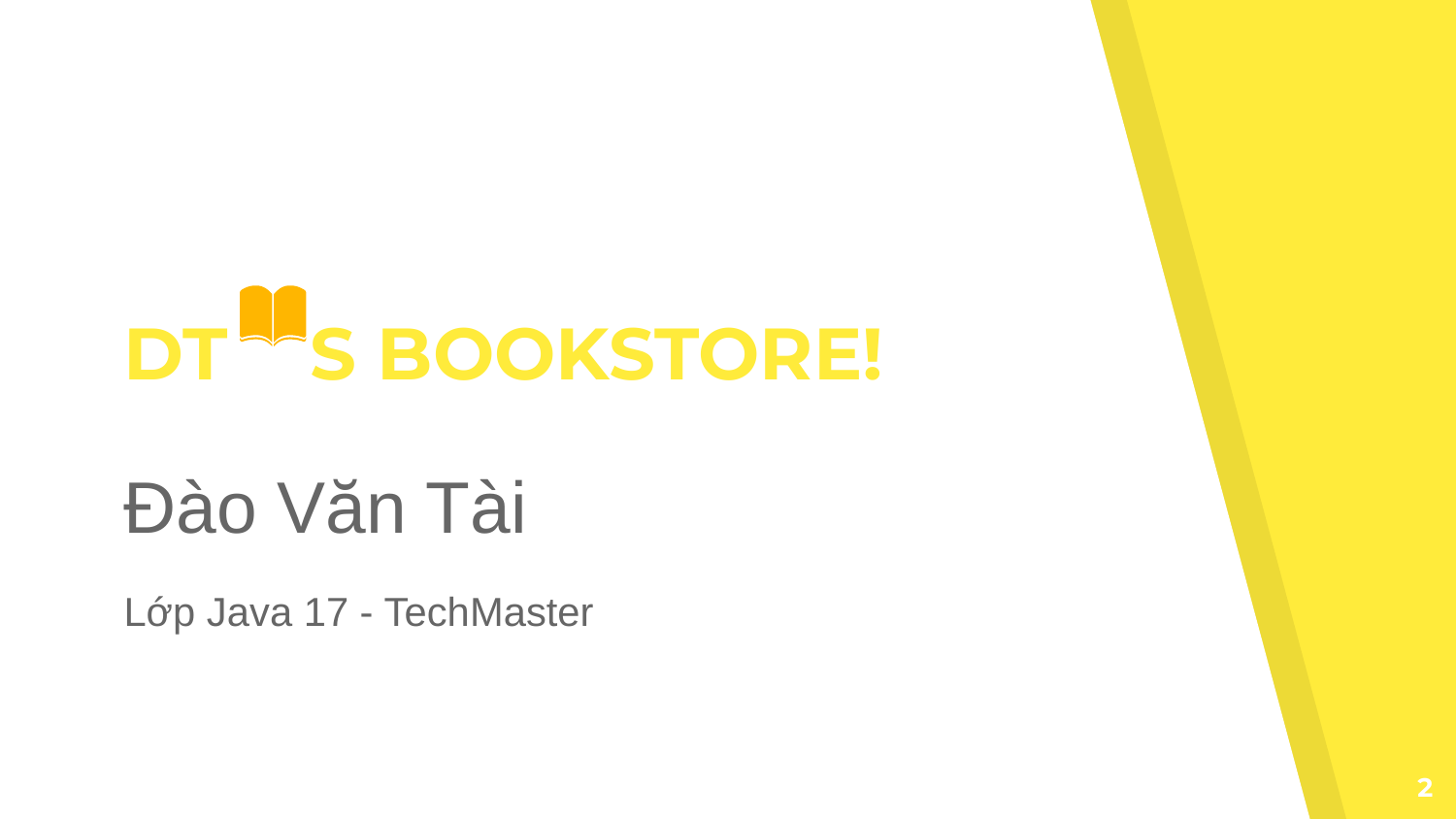

DT    S BOOKSTORE!

Đào Văn Tài
Lớp Java 17 - TechMaster

2